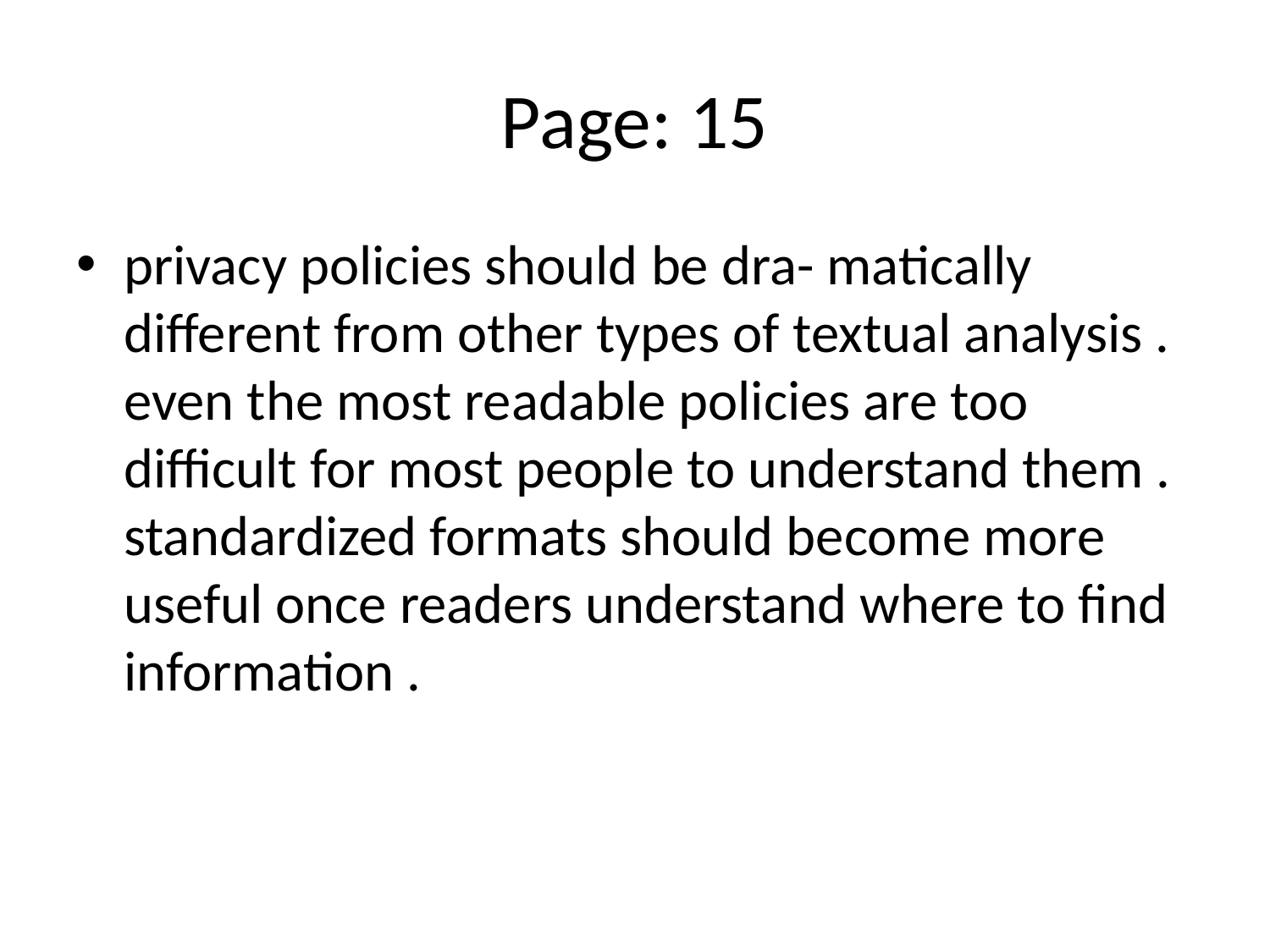

# Page: 15
privacy policies should be dra- matically different from other types of textual analysis . even the most readable policies are too difficult for most people to understand them . standardized formats should become more useful once readers understand where to find information .